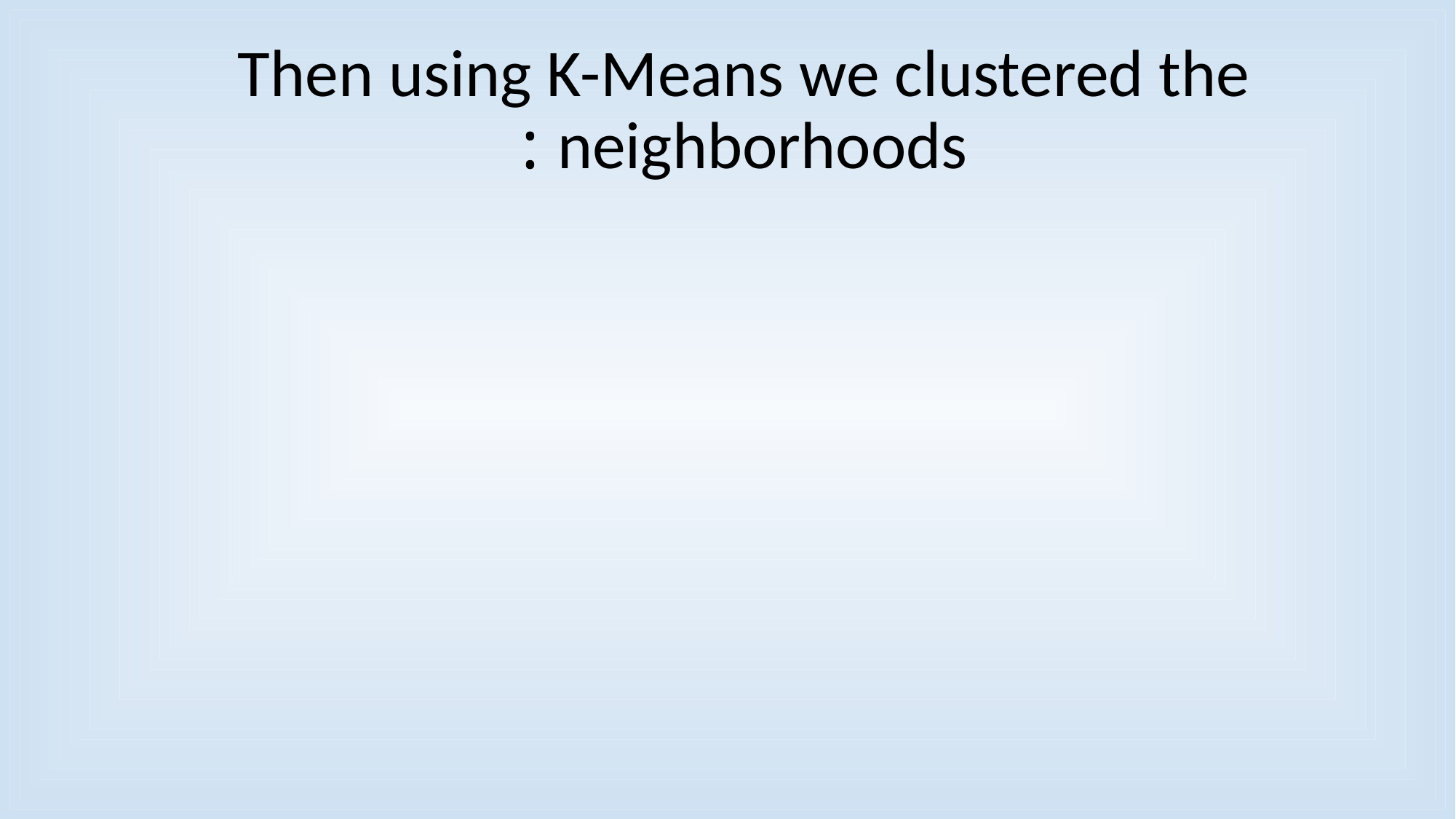

# Then using K-Means we clustered the neighborhoods :